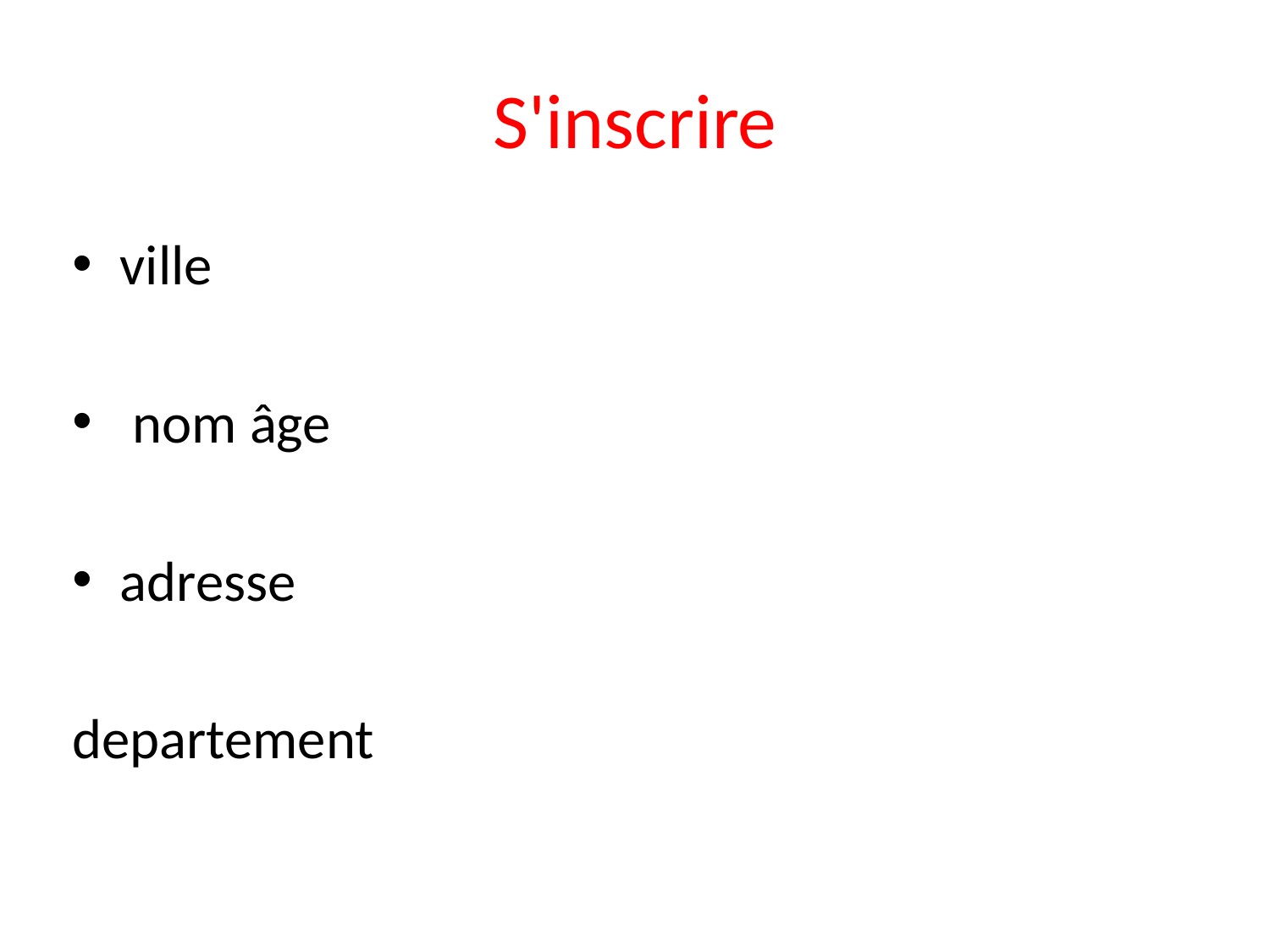

# S'inscrire
ville

 nom âge

adresse

departement